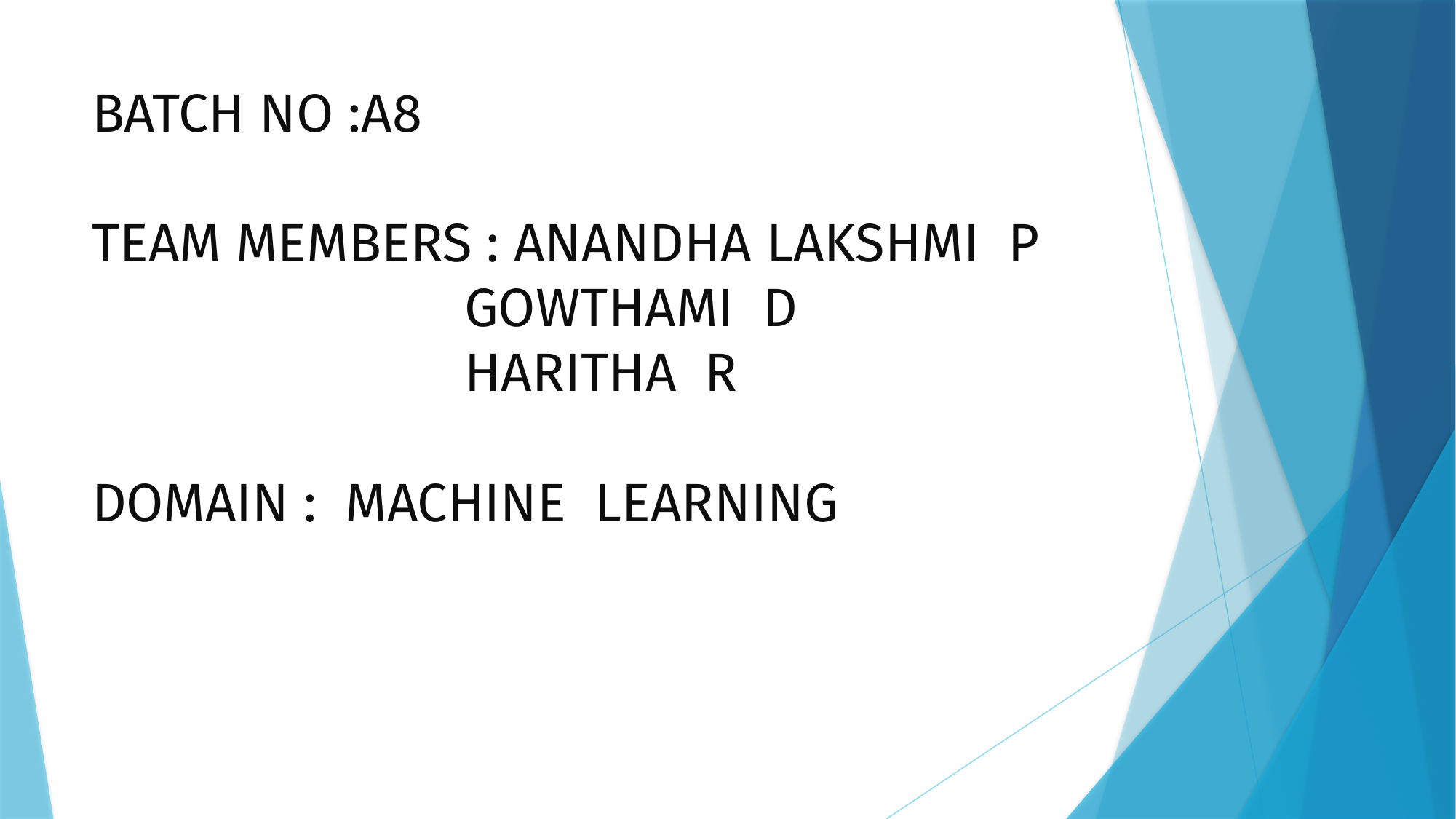

# BATCH NO :A8 TEAM MEMBERS : ANANDHA LAKSHMI  P GOWTHAMI  D HARITHA  R DOMAIN :  MACHINE  LEARNING